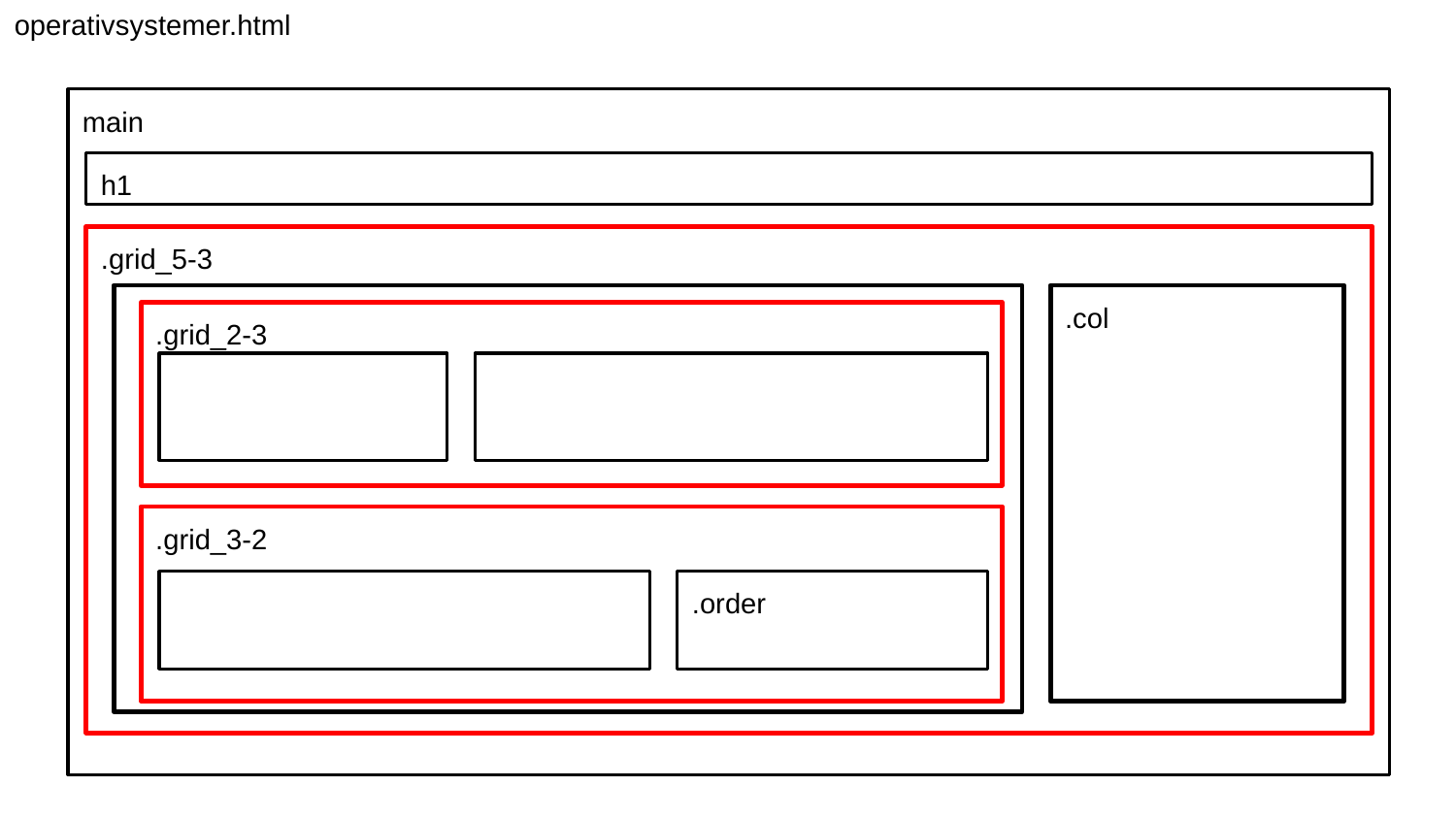

operativsystemer.html
main
h1

.grid_5-3

.col
.grid_2-3

.grid_3-2

.order